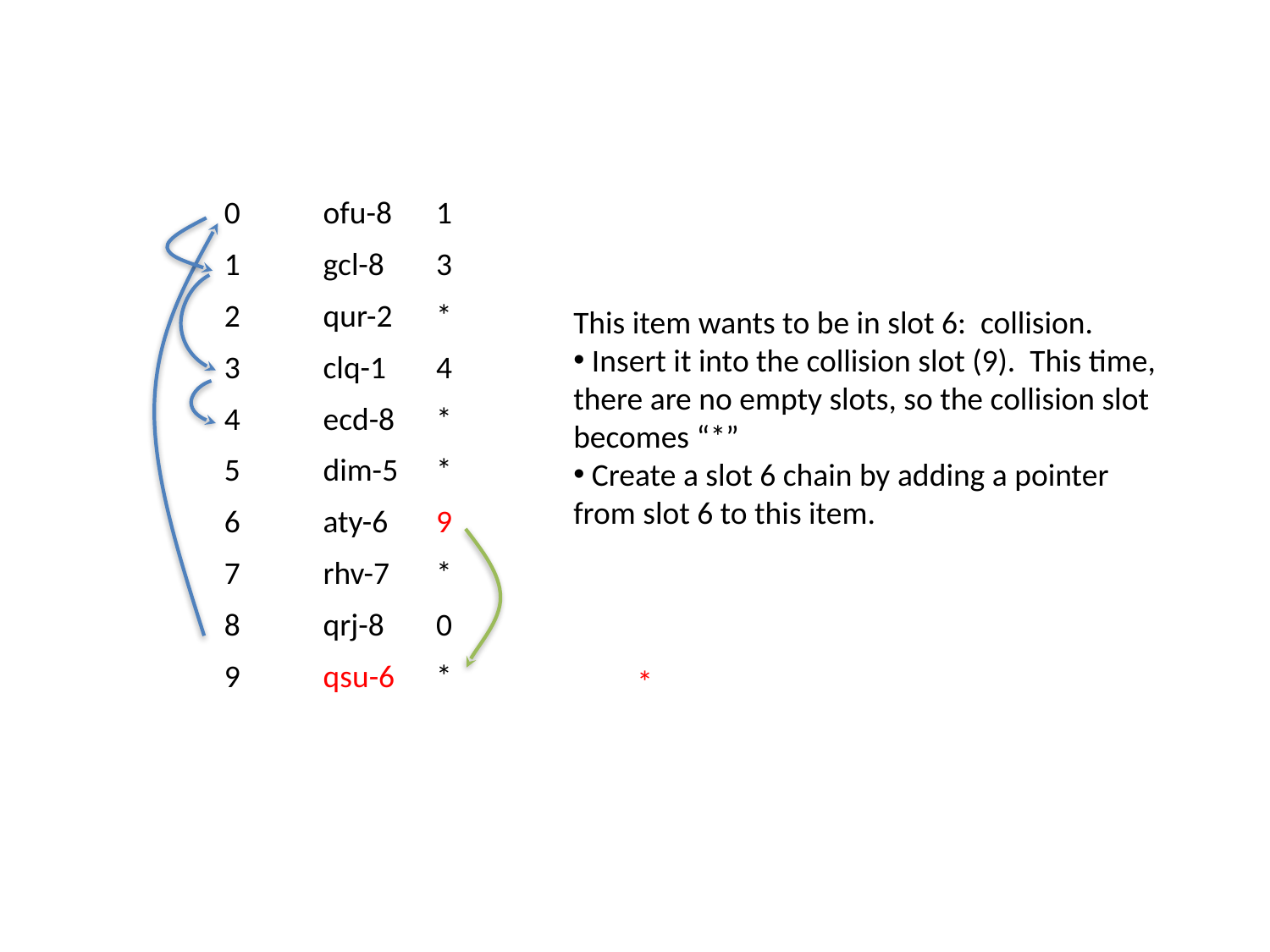

| 0 | ofu-8 | 1 |
| --- | --- | --- |
| 1 | gcl-8 | 3 |
| 2 | qur-2 | \* |
| 3 | clq-1 | 4 |
| 4 | ecd-8 | \* |
| 5 | dim-5 | \* |
| 6 | aty-6 | 9 |
| 7 | rhv-7 | \* |
| 8 | qrj-8 | 0 |
| 9 | qsu-6 | \* |

This item wants to be in slot 6:  collision.
 Insert it into the collision slot (9).  This time, there are no empty slots, so the collision slot becomes “*”
 Create a slot 6 chain by adding a pointer from slot 6 to this item.

*